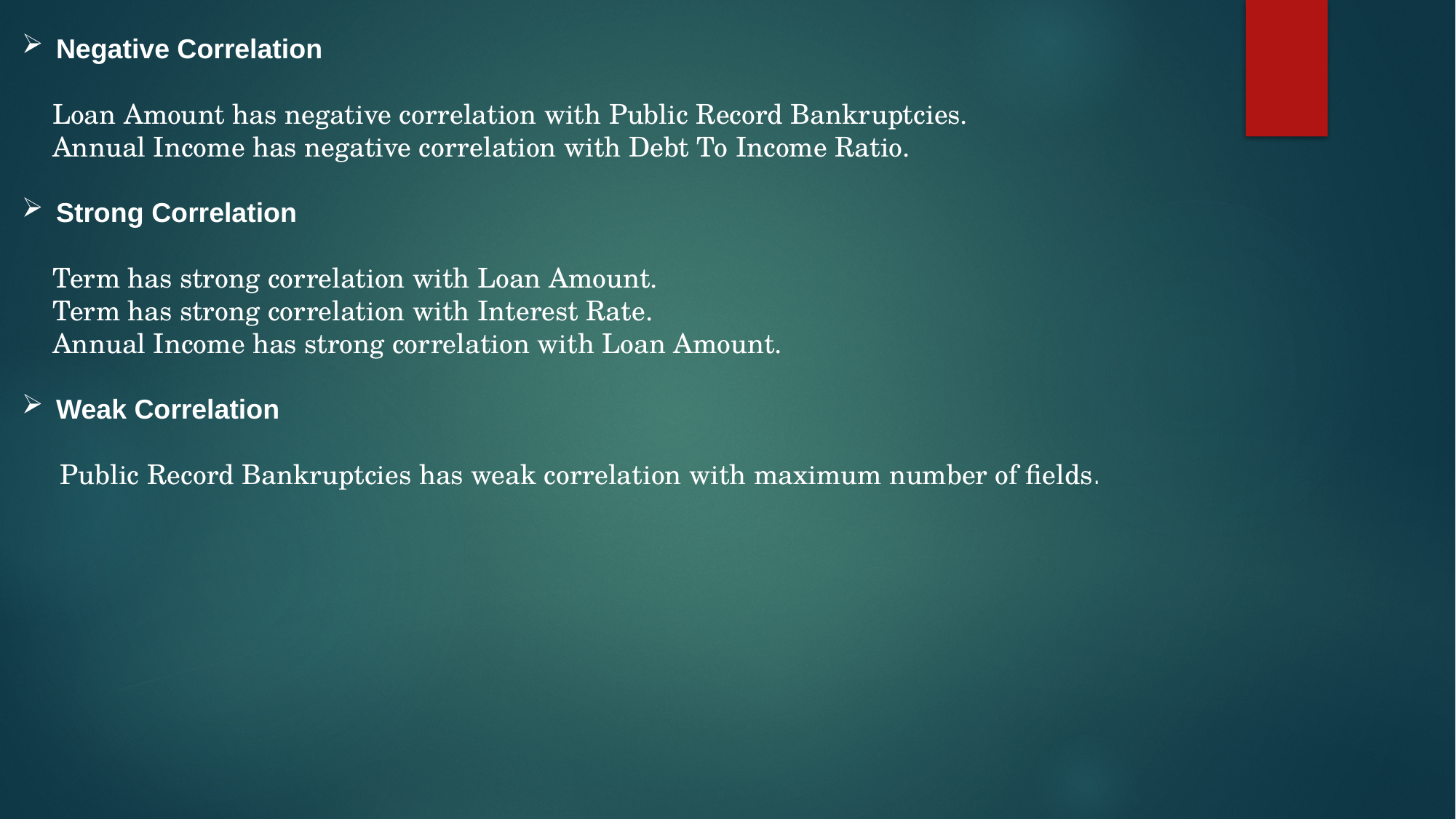

Negative Correlation

    Loan Amount has negative correlation with Public Record Bankruptcies.
    Annual Income has negative correlation with Debt To Income Ratio.

Strong Correlation

    Term has strong correlation with Loan Amount.
    Term has strong correlation with Interest Rate.
    Annual Income has strong correlation with Loan Amount.

Weak Correlation

     Public Record Bankruptcies has weak correlation with maximum number of fields.